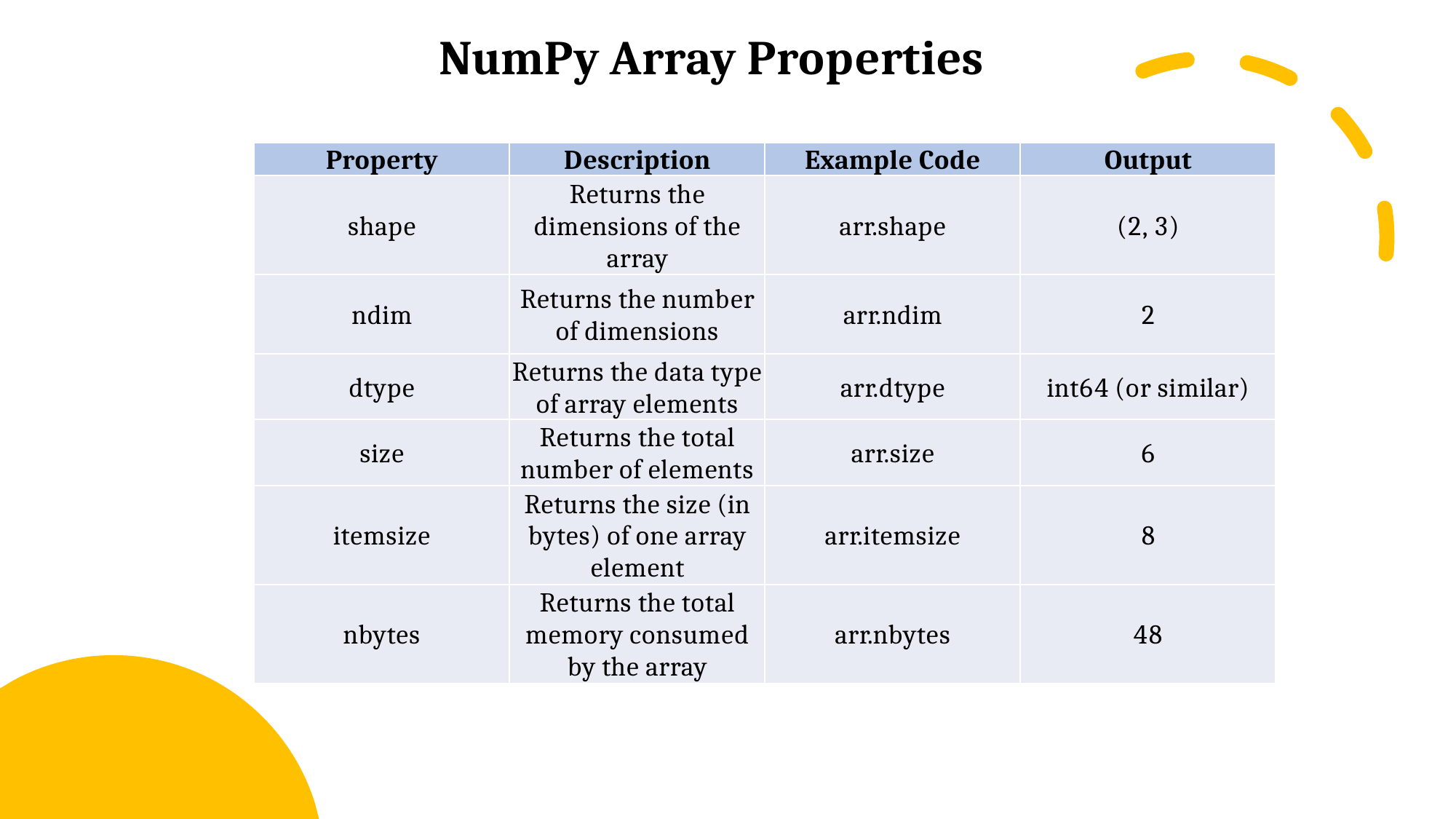

NumPy Array Properties

| Property | Description | Example Code | Output |
| --- | --- | --- | --- |
| shape | Returns the dimensions of the array | arr.shape | (2, 3) |
| ndim | Returns the number of dimensions | arr.ndim | 2 |
| dtype | Returns the data type of array elements | arr.dtype | int64 (or similar) |
| size | Returns the total number of elements | arr.size | 6 |
| itemsize | Returns the size (in bytes) of one array element | arr.itemsize | 8 |
| nbytes | Returns the total memory consumed by the array | arr.nbytes | 48 |